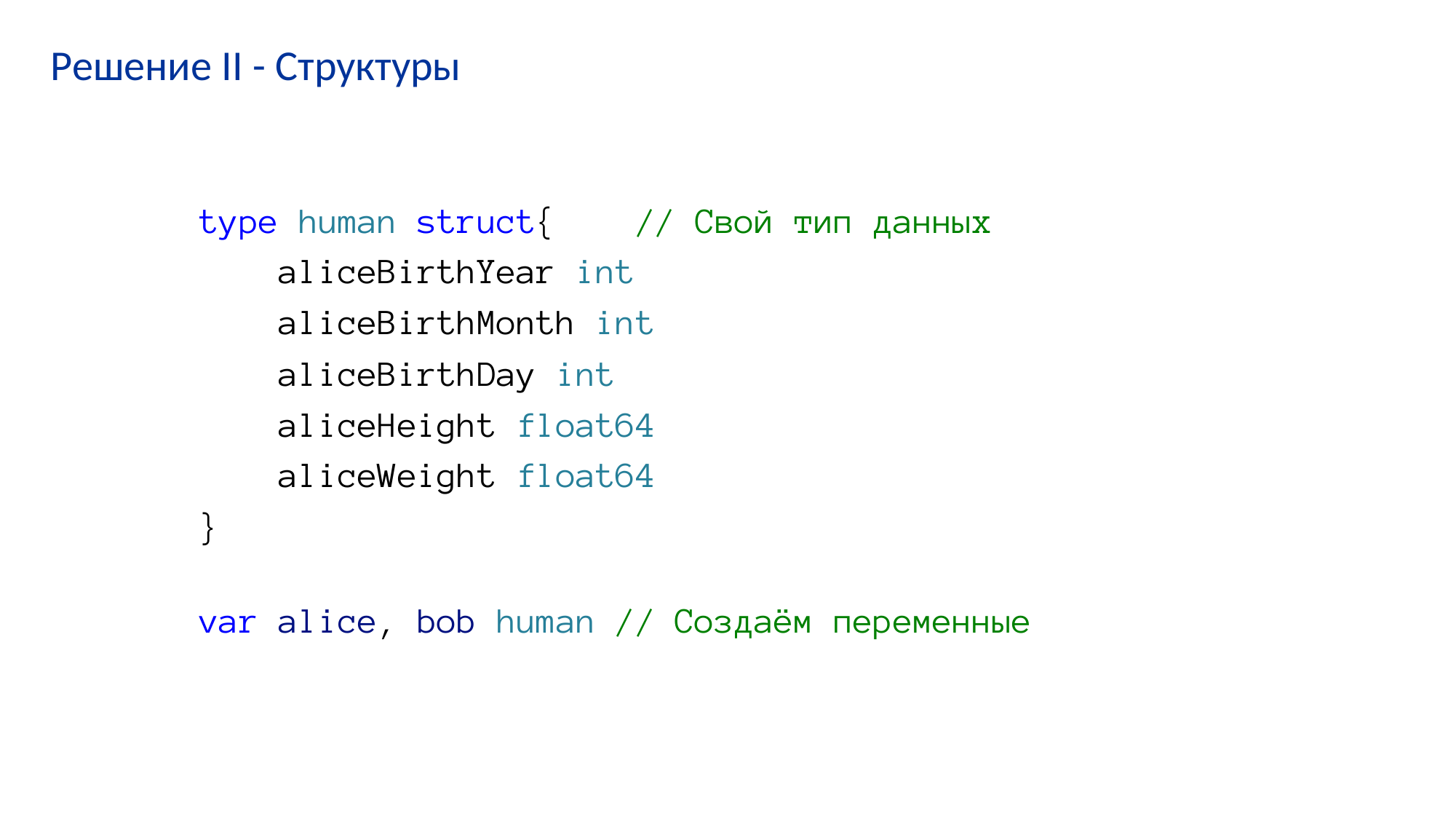

# Решение II - Структуры
type human struct{    // Свой тип данных
    aliceBirthYear int
    aliceBirthMonth int
    aliceBirthDay int
    aliceHeight float64
    aliceWeight float64
}
var alice, bob human // Создаём переменные